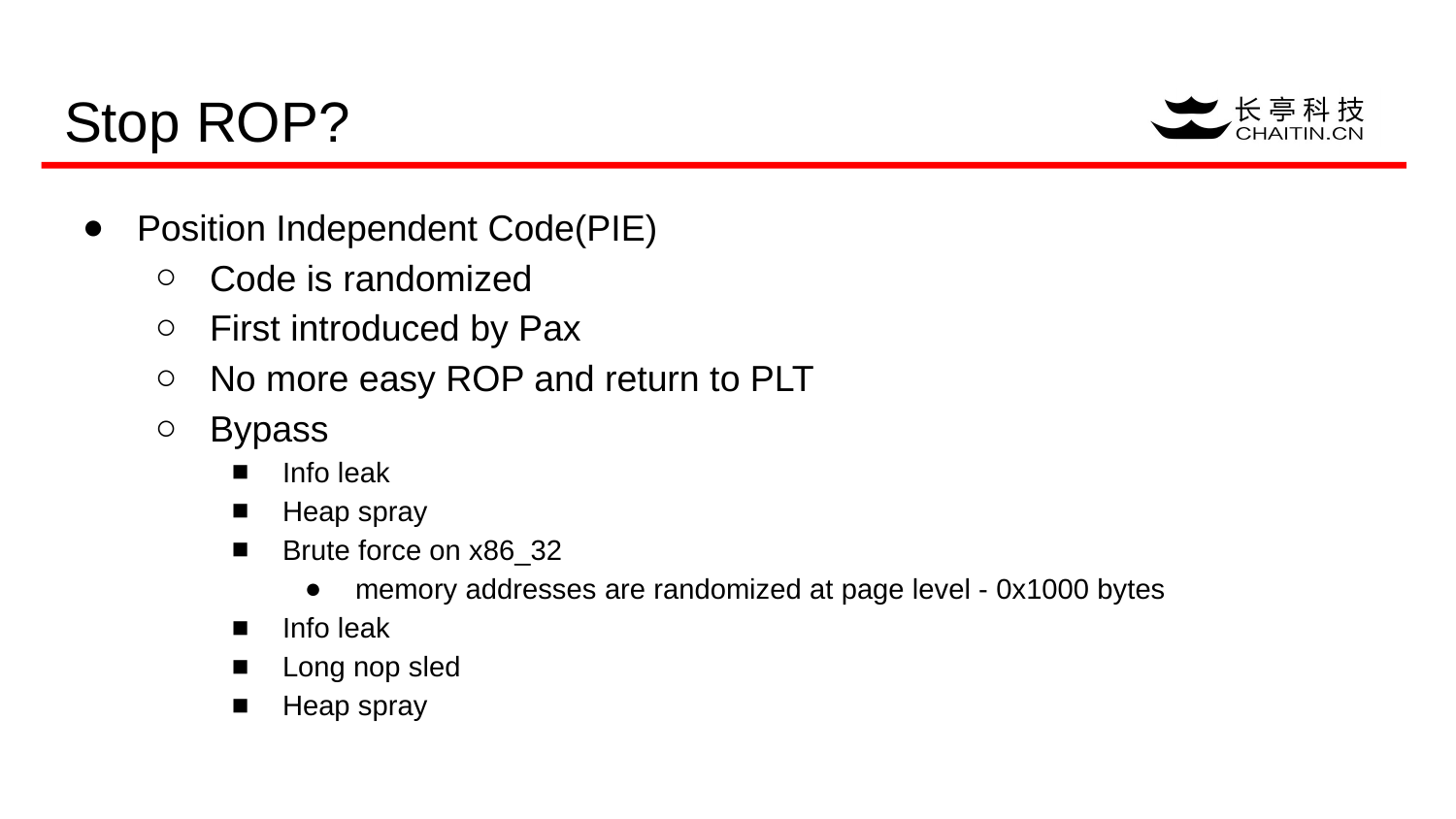

# Stop ROP?
Position Independent Code(PIE)
Code is randomized
First introduced by Pax
No more easy ROP and return to PLT
Bypass
Info leak
Heap spray
Brute force on x86_32
memory addresses are randomized at page level - 0x1000 bytes
Info leak
Long nop sled
Heap spray